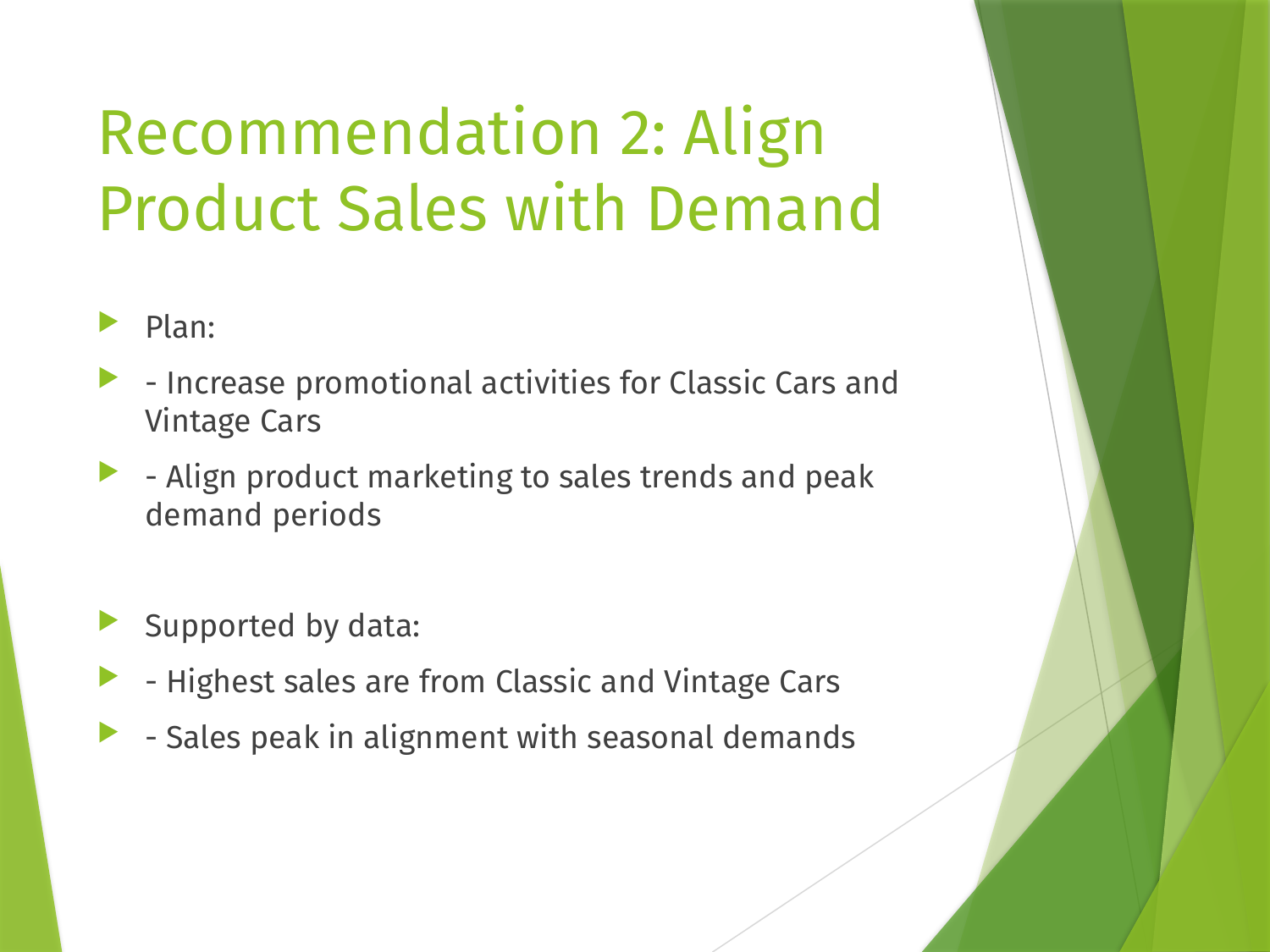

# Recommendation 2: Align Product Sales with Demand
Plan:
- Increase promotional activities for Classic Cars and Vintage Cars
- Align product marketing to sales trends and peak demand periods

Supported by data:
- Highest sales are from Classic and Vintage Cars
- Sales peak in alignment with seasonal demands